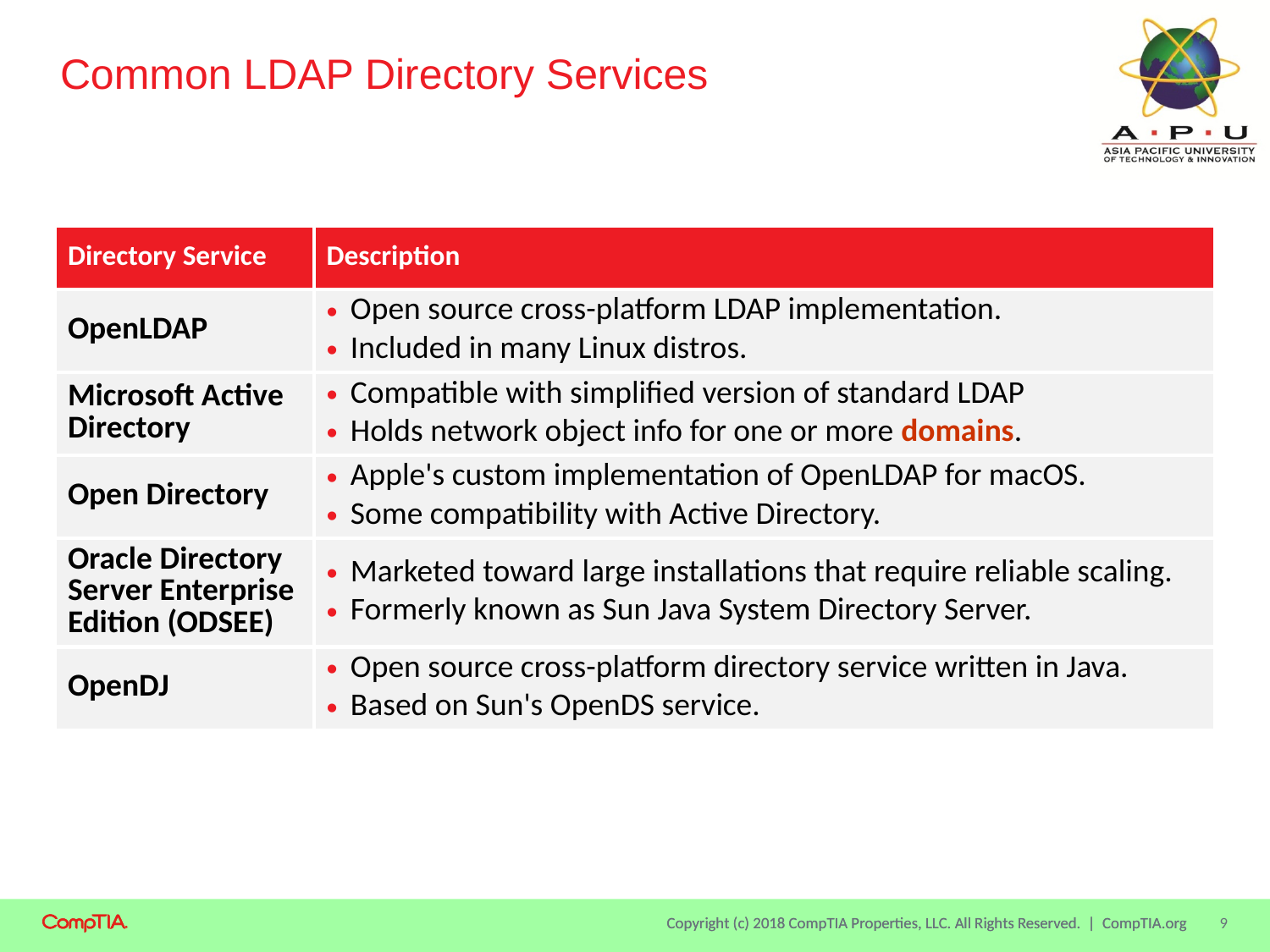

# Common LDAP Directory Services
| Directory Service | Description |
| --- | --- |
| OpenLDAP | Open source cross-platform LDAP implementation. Included in many Linux distros. |
| Microsoft Active Directory | Compatible with simplified version of standard LDAP Holds network object info for one or more domains. |
| Open Directory | Apple's custom implementation of OpenLDAP for macOS. Some compatibility with Active Directory. |
| Oracle Directory Server Enterprise Edition (ODSEE) | Marketed toward large installations that require reliable scaling. Formerly known as Sun Java System Directory Server. |
| OpenDJ | Open source cross-platform directory service written in Java. Based on Sun's OpenDS service. |
9